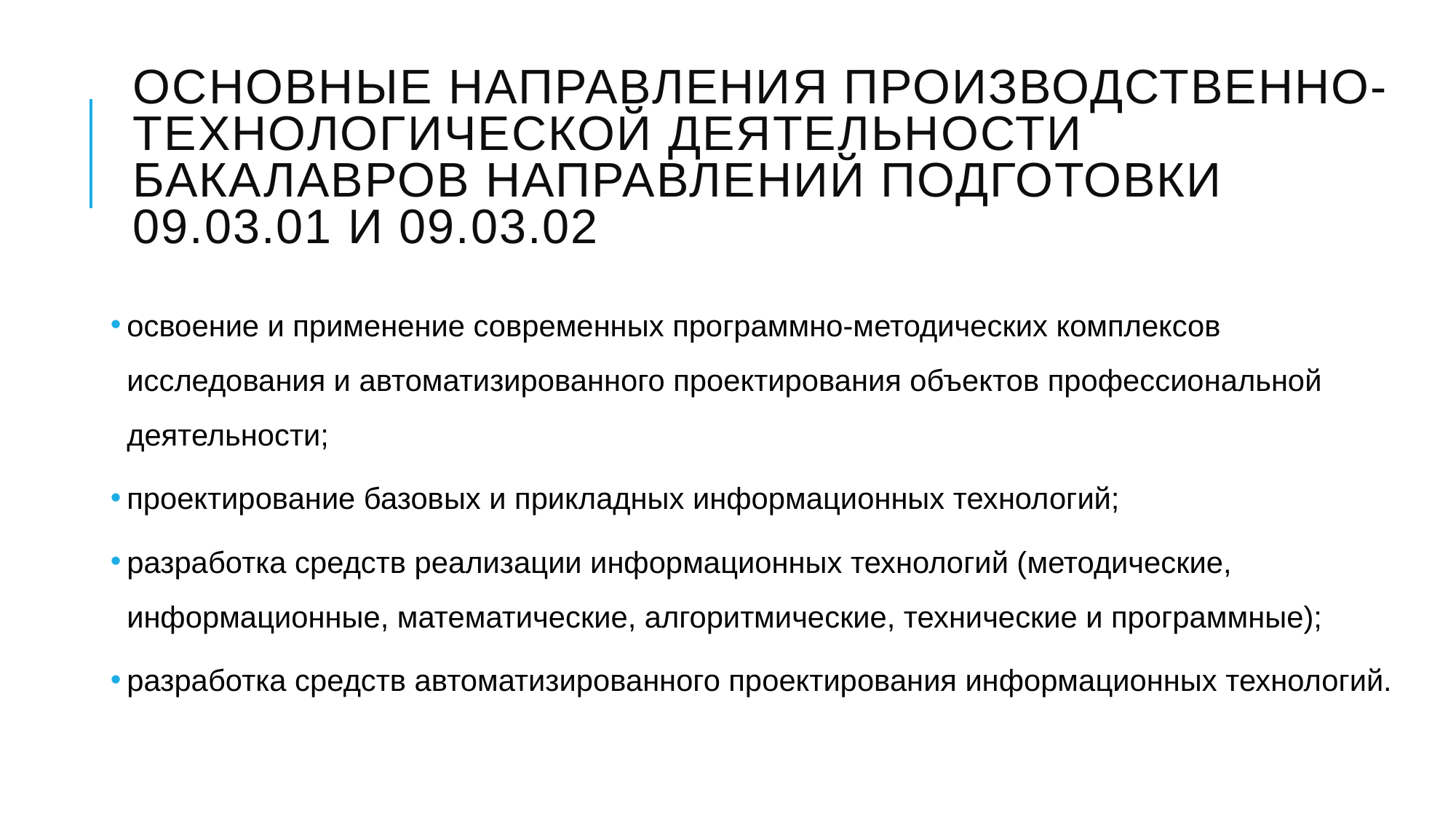

# Основные направления производственно-технологической деятельности бакалавров направлений подготовки 09.03.01 и 09.03.02
освоение и применение современных программно-методических комплексов исследования и автоматизированного проектирования объектов профессиональной деятельности;
проектирование базовых и прикладных информационных технологий;
разработка средств реализации информационных технологий (методические, информационные, математические, алгоритмические, технические и программные);
разработка средств автоматизированного проектирования информационных технологий.